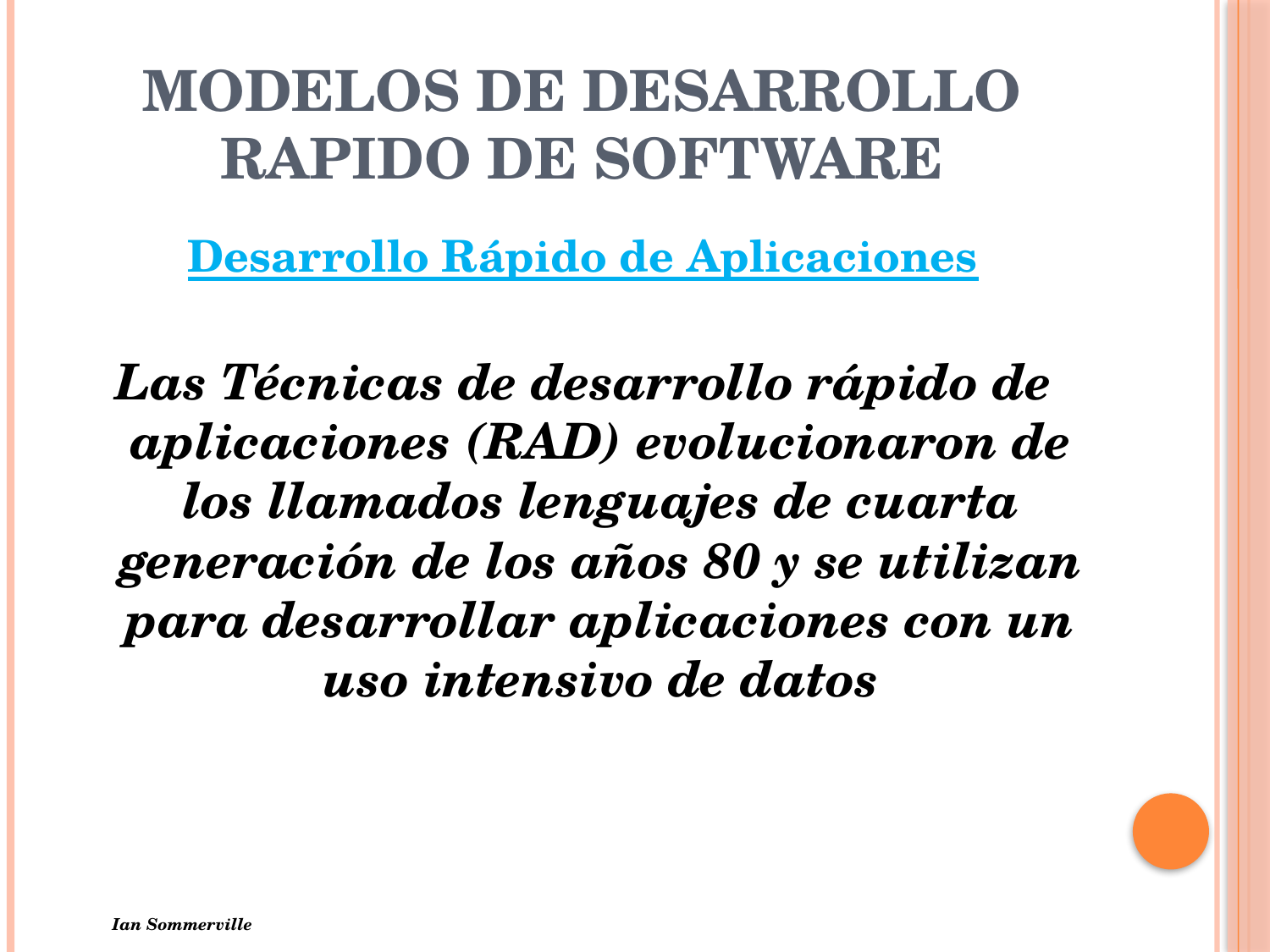

# Modelos de Desarrollo rapido de Software
Desarrollo Rápido de Aplicaciones

Las Técnicas de desarrollo rápido de aplicaciones (RAD) evolucionaron de los llamados lenguajes de cuarta generación de los años 80 y se utilizan para desarrollar aplicaciones con un uso intensivo de datos

							Ian Sommerville